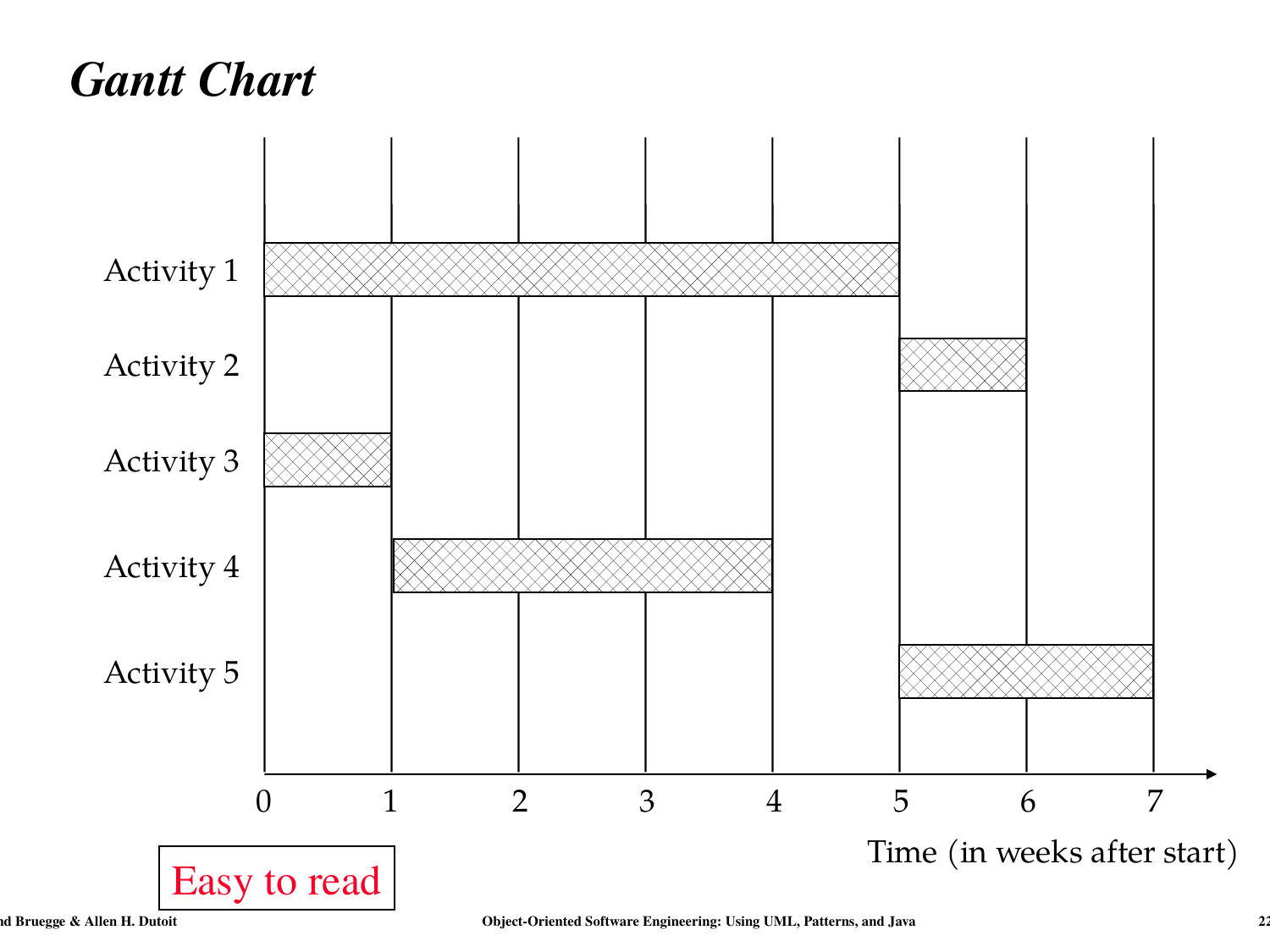

# Gantt Chart

Activity 1

Activity 2

Activity 3

Activity 4

Activity 5

0

1
2
3
4
5
6
7
Time (in weeks after start)
Easy to read